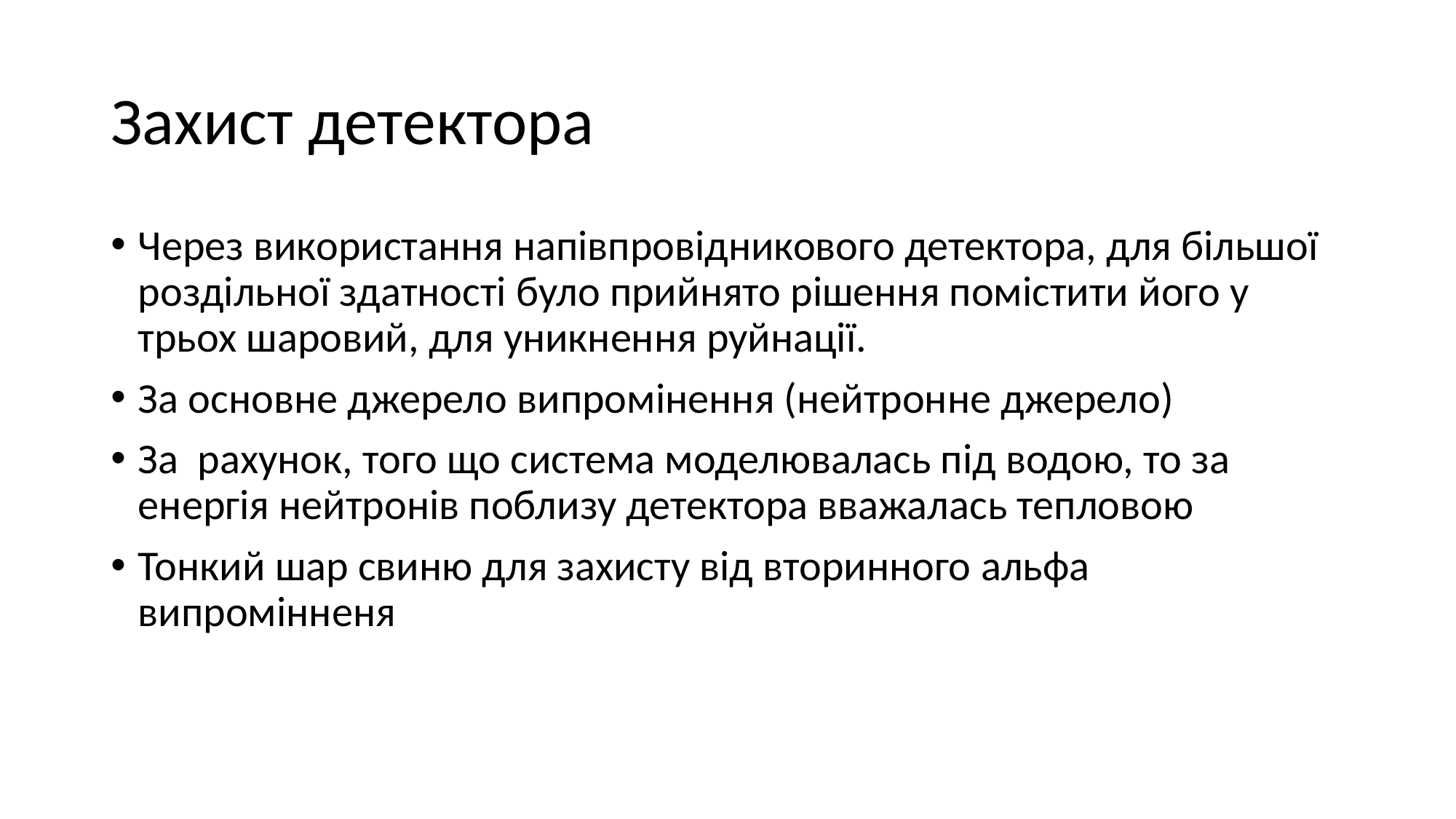

# Захист детектора
Через використання напівпровідникового детектора, для більшої роздільної здатності було прийнято рішення помістити його у трьох шаровий, для уникнення руйнації.
За основне джерело випромінення (нейтронне джерело)
За  рахунок, того що система моделювалась під водою, то за енергія нейтронів поблизу детектора вважалась тепловою
Тонкий шар свиню для захисту від вторинного альфа випромінненя